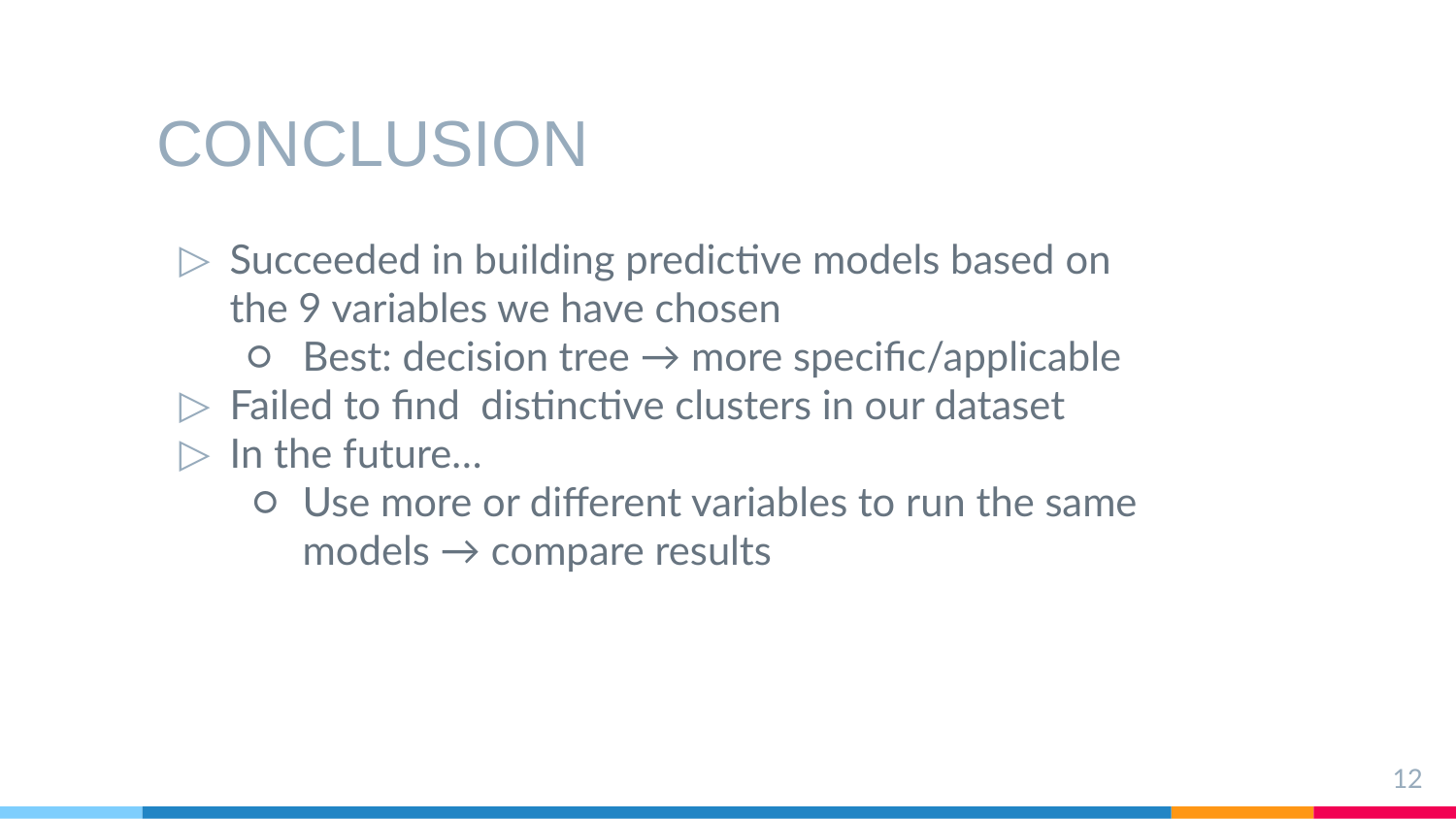

# CONCLUSION
Succeeded in building predictive models based on the 9 variables we have chosen
Best: decision tree → more specific/applicable
Failed to find  distinctive clusters in our dataset
In the future…
Use more or different variables to run the same models → compare results

12